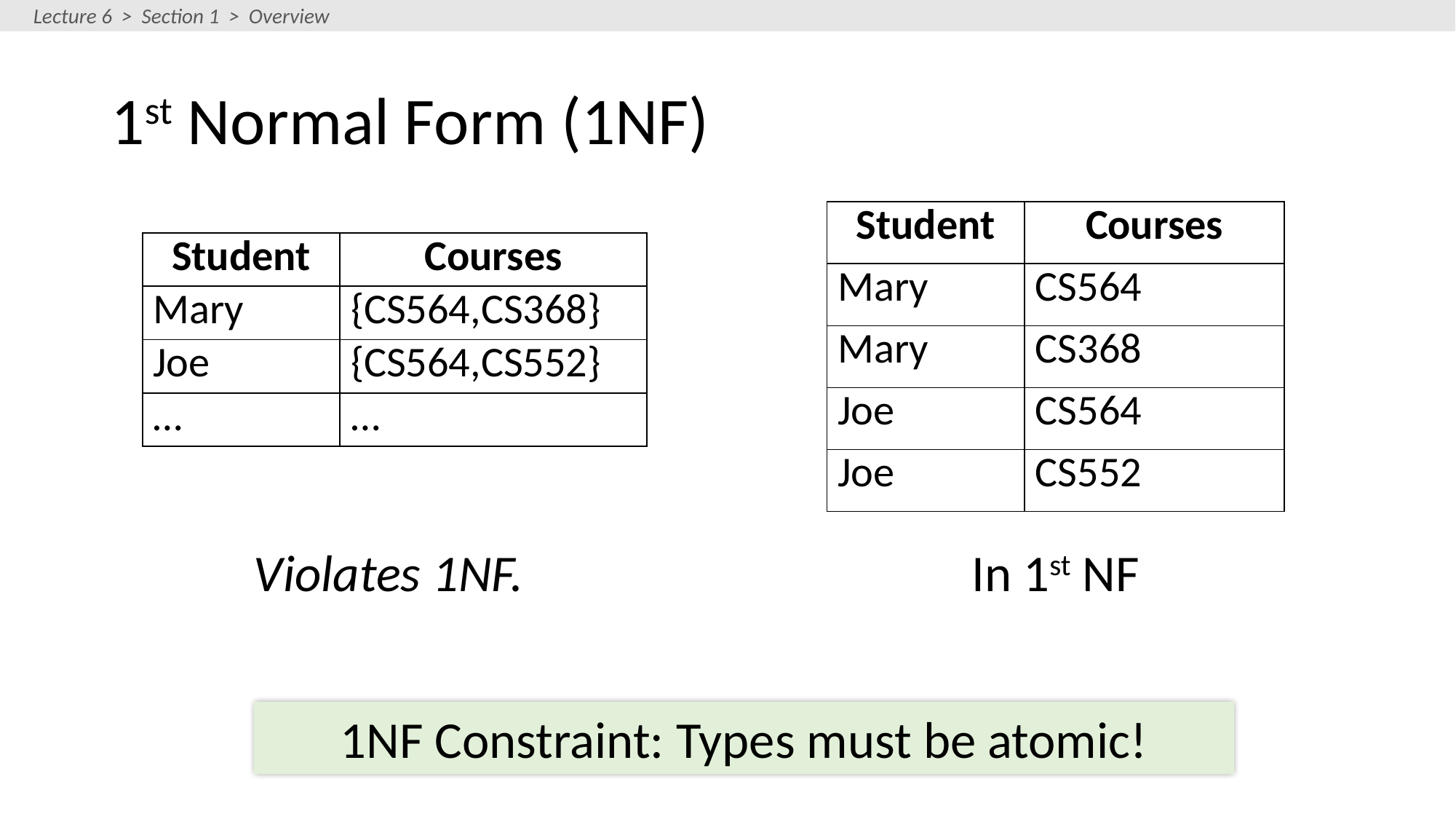

Lecture 6  >  Section 1  >  Overview
# 1st Normal Form (1NF)
| Student | Courses |
| --- | --- |
| Mary | CS564 |
| Mary | CS368 |
| Joe | CS564 |
| Joe | CS552 |
| Student | Courses |
| --- | --- |
| Mary | {CS564,CS368} |
| Joe | {CS564,CS552} |
| … | … |
Violates 1NF.
In 1st NF
1NF Constraint: Types must be atomic!